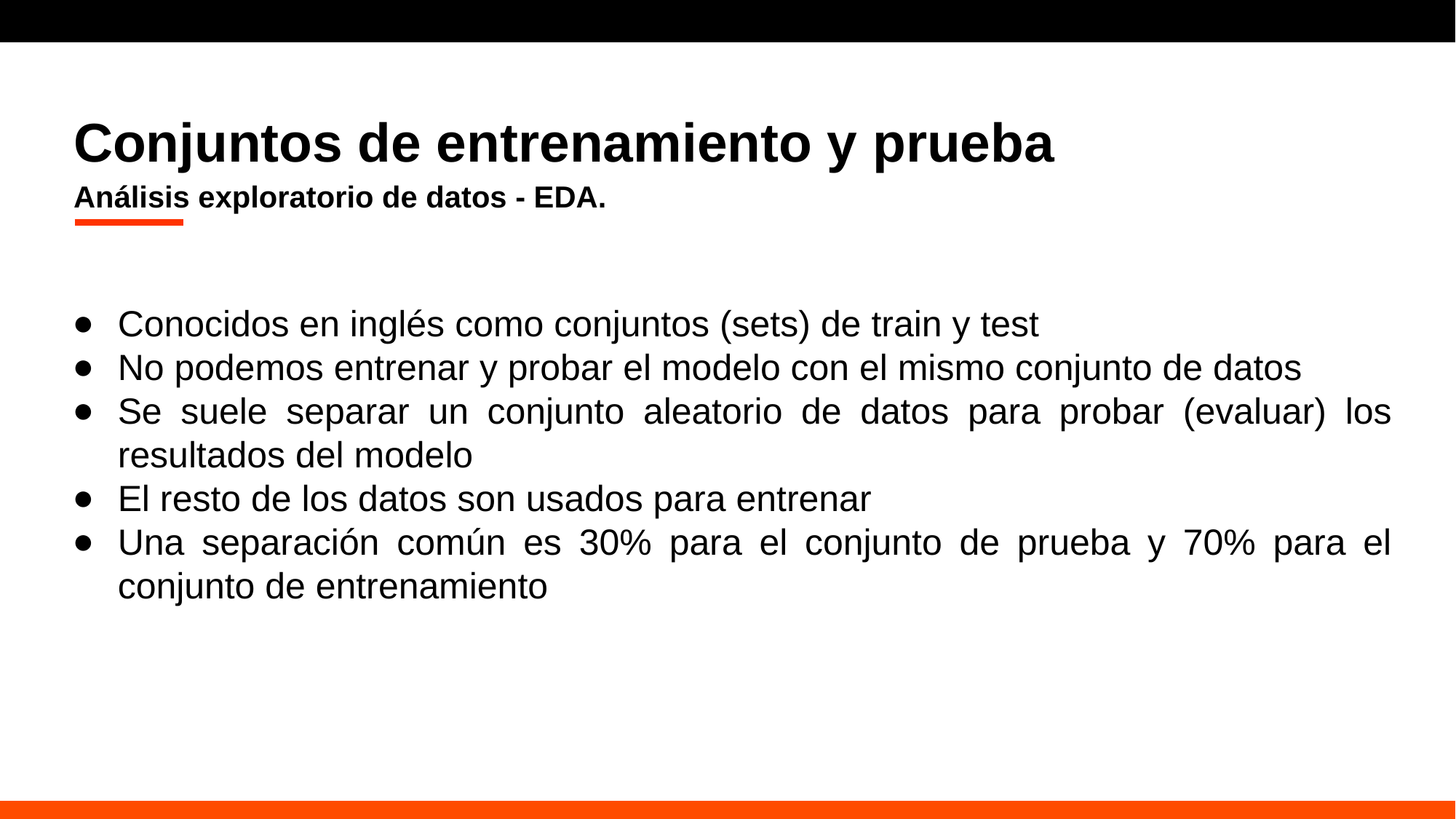

# Conjuntos de entrenamiento y prueba
Análisis exploratorio de datos - EDA.
Conocidos en inglés como conjuntos (sets) de train y test
No podemos entrenar y probar el modelo con el mismo conjunto de datos
Se suele separar un conjunto aleatorio de datos para probar (evaluar) los resultados del modelo
El resto de los datos son usados para entrenar
Una separación común es 30% para el conjunto de prueba y 70% para el conjunto de entrenamiento